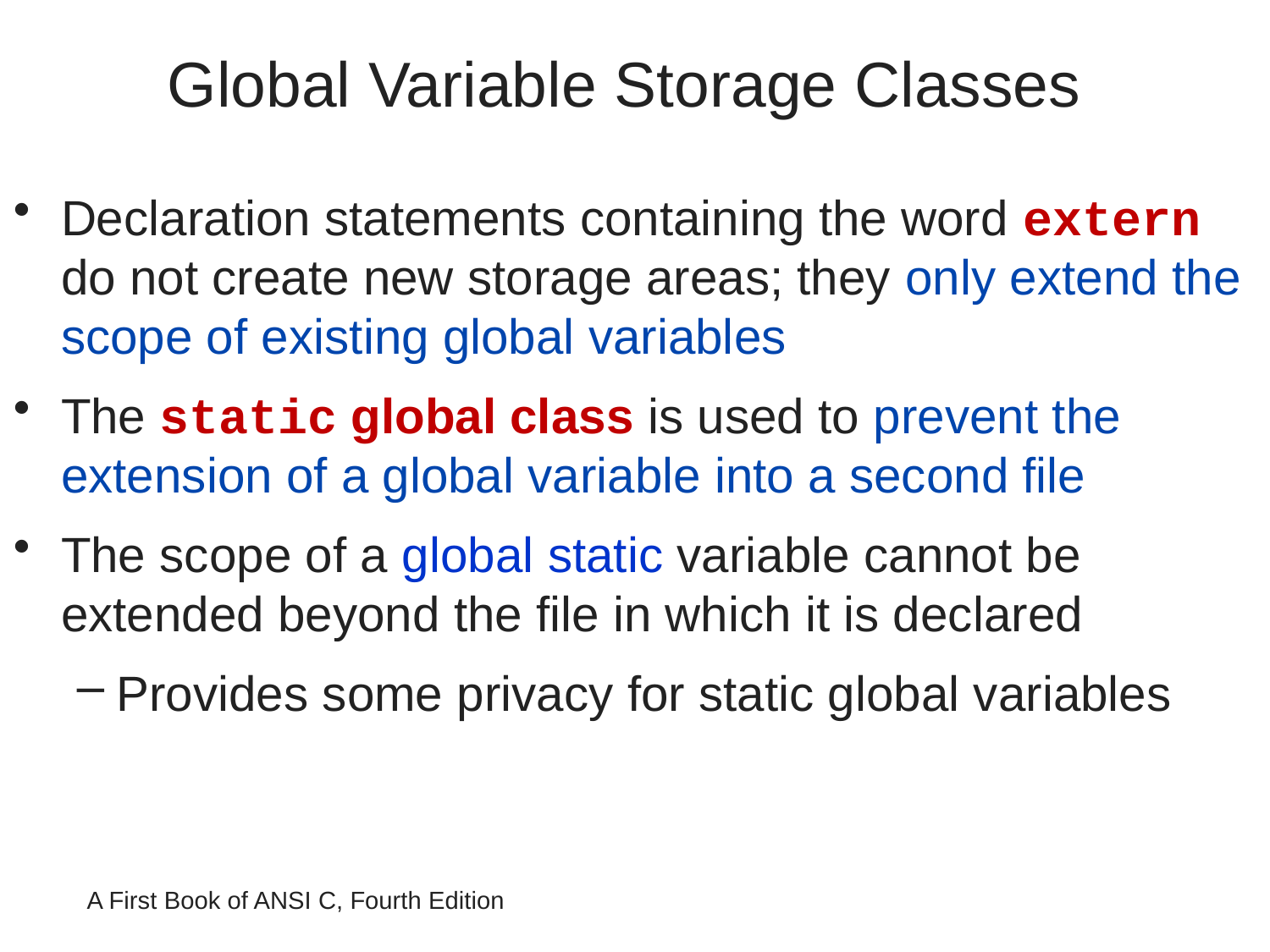

# Global Variable Storage Classes
Declaration statements containing the word extern do not create new storage areas; they only extend the scope of existing global variables
The static global class is used to prevent the extension of a global variable into a second file
The scope of a global static variable cannot be extended beyond the file in which it is declared
Provides some privacy for static global variables
A First Book of ANSI C, Fourth Edition
28